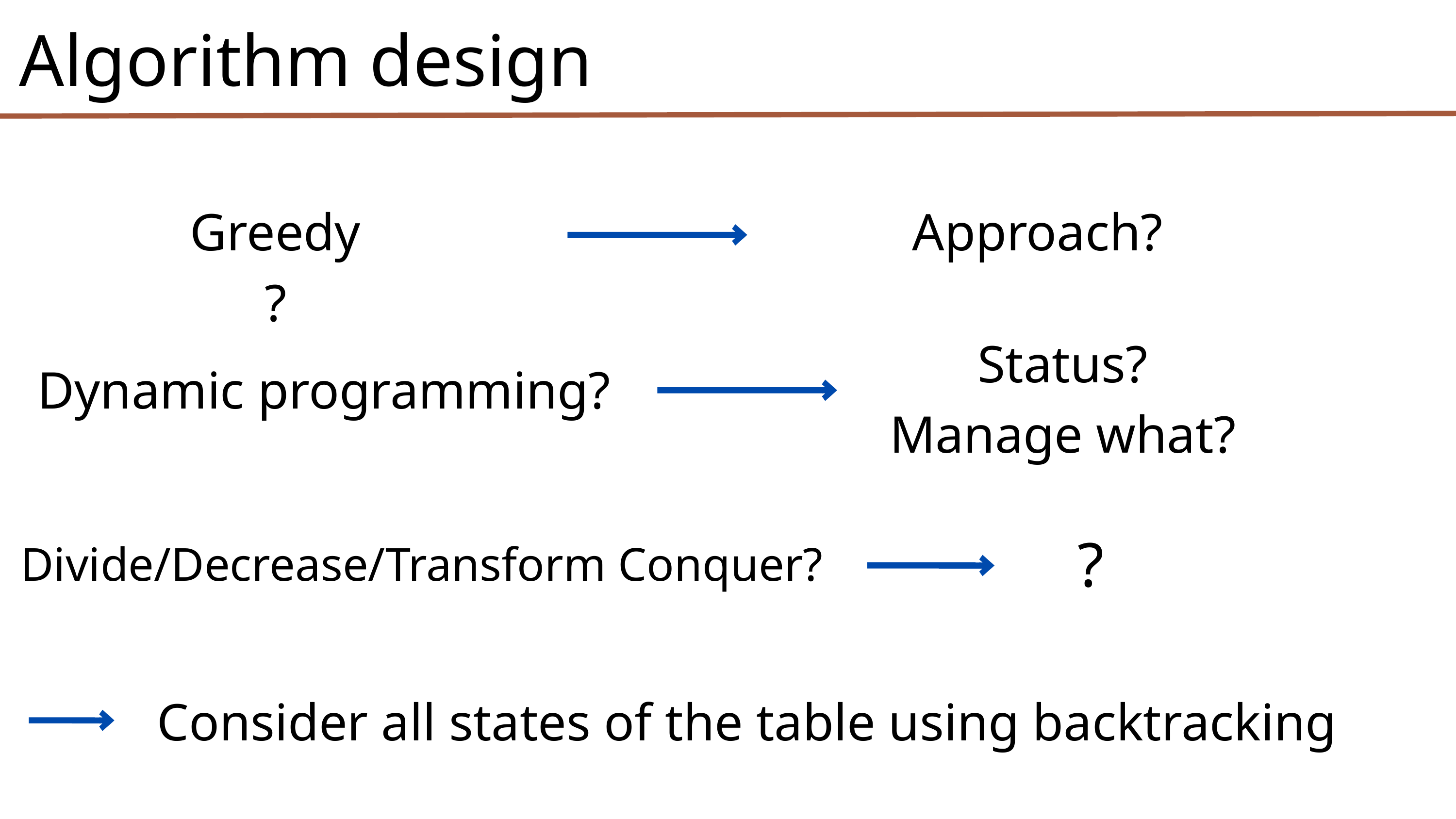

Algorithm design

Greedy?
Approach?

Status?
Manage what?
Dynamic programming?

?
Divide/Decrease/Transform Conquer?

Consider all states of the table using backtracking